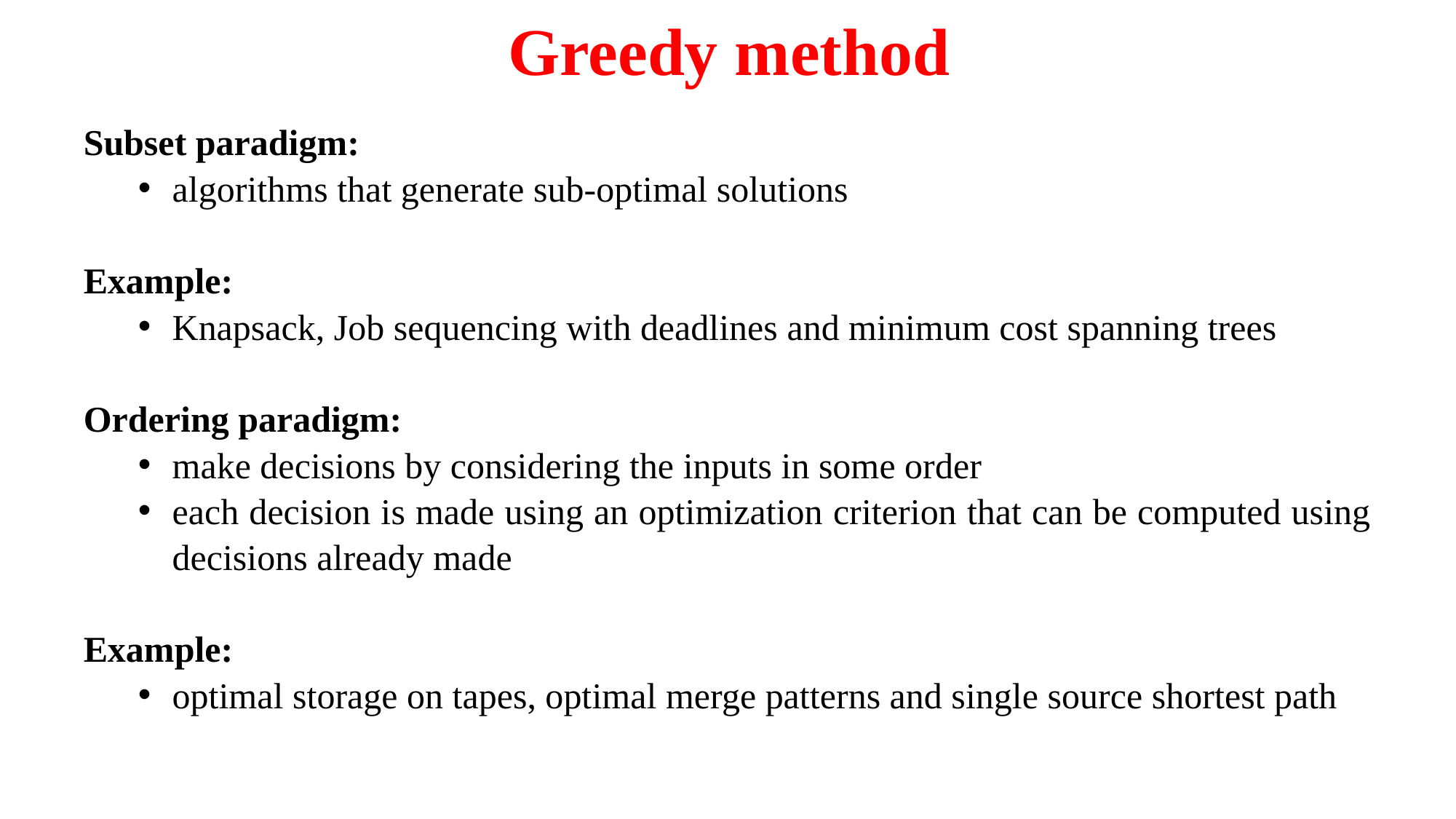

# Greedy method
Subset paradigm:
algorithms that generate sub-optimal solutions

Example:
Knapsack, Job sequencing with deadlines and minimum cost spanning trees

Ordering paradigm:
make decisions by considering the inputs in some order
each decision is made using an optimization criterion that can be computed using decisions already made

Example:
optimal storage on tapes, optimal merge patterns and single source shortest path